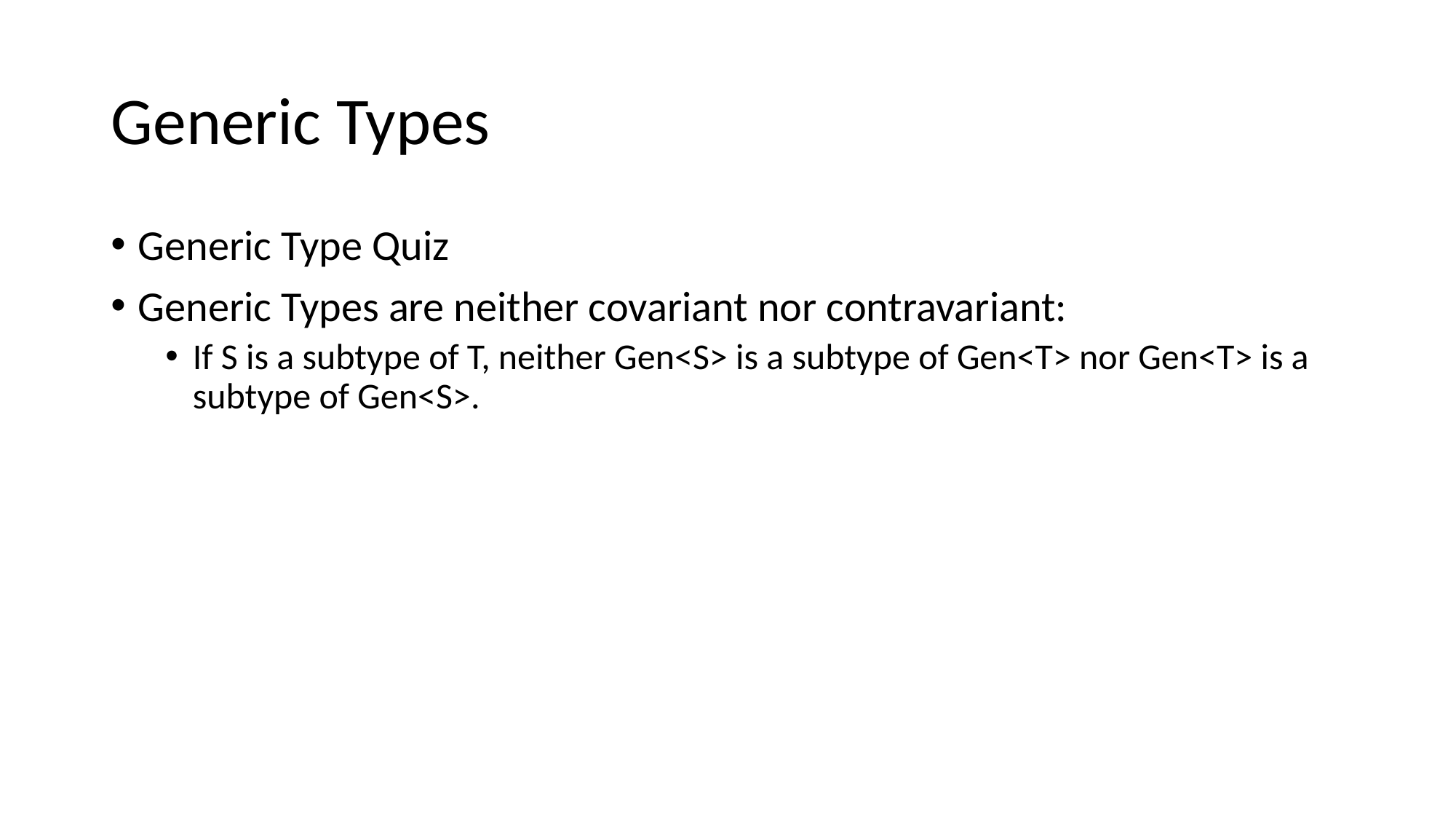

# Generic Types
Generic Type Quiz
Generic Types are neither covariant nor contravariant:
If S is a subtype of T, neither Gen<S> is a subtype of Gen<T> nor Gen<T> is a subtype of Gen<S>.